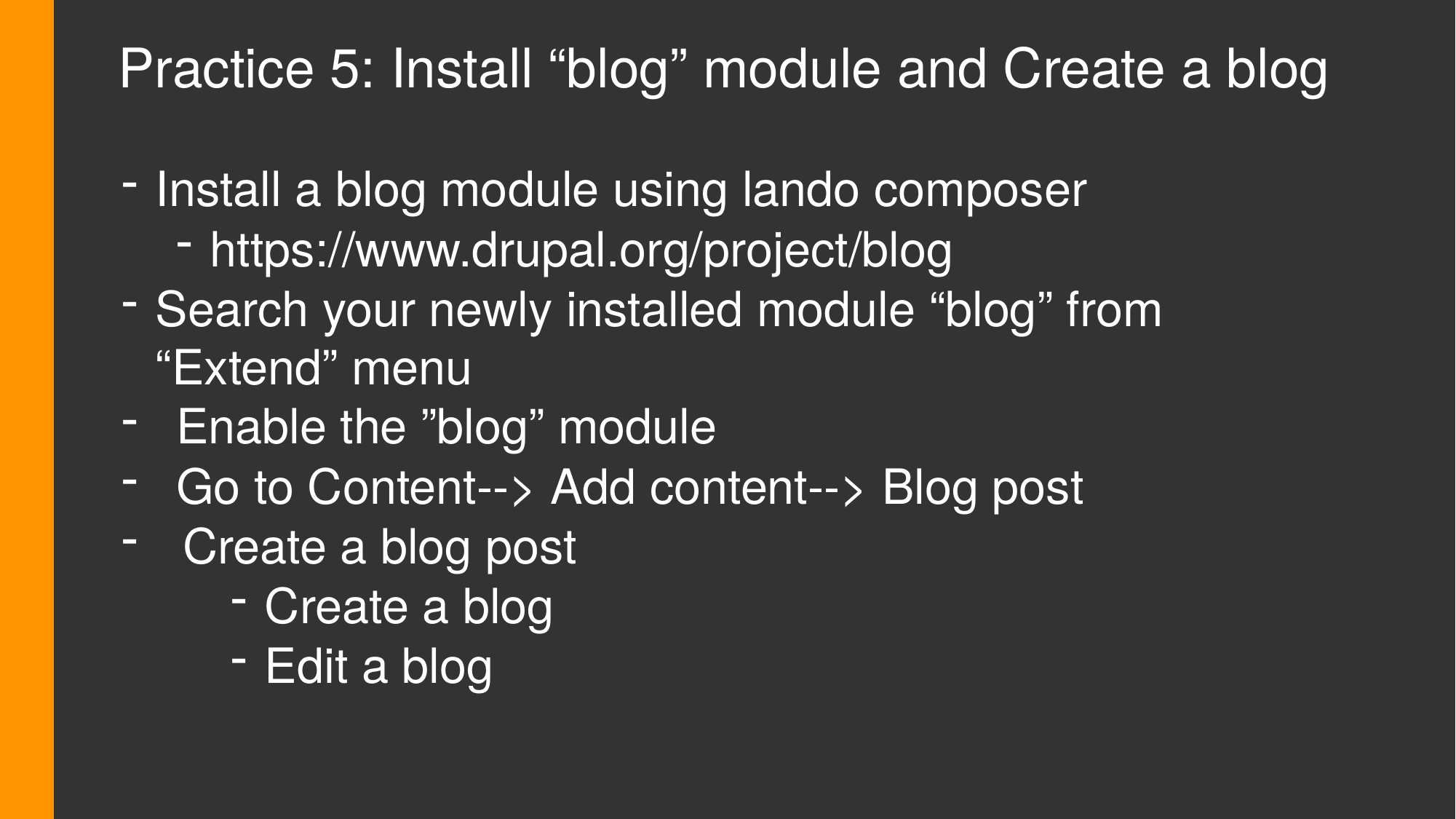

# Practice 5: Install “blog” module and Create a blog
Install a blog module using lando composer
https://www.drupal.org/project/blog
Search your newly installed module “blog” from “Extend” menu
Enable the ”blog” module
Go to Content--> Add content--> Blog post
  Create a blog post
Create a blog
Edit a blog